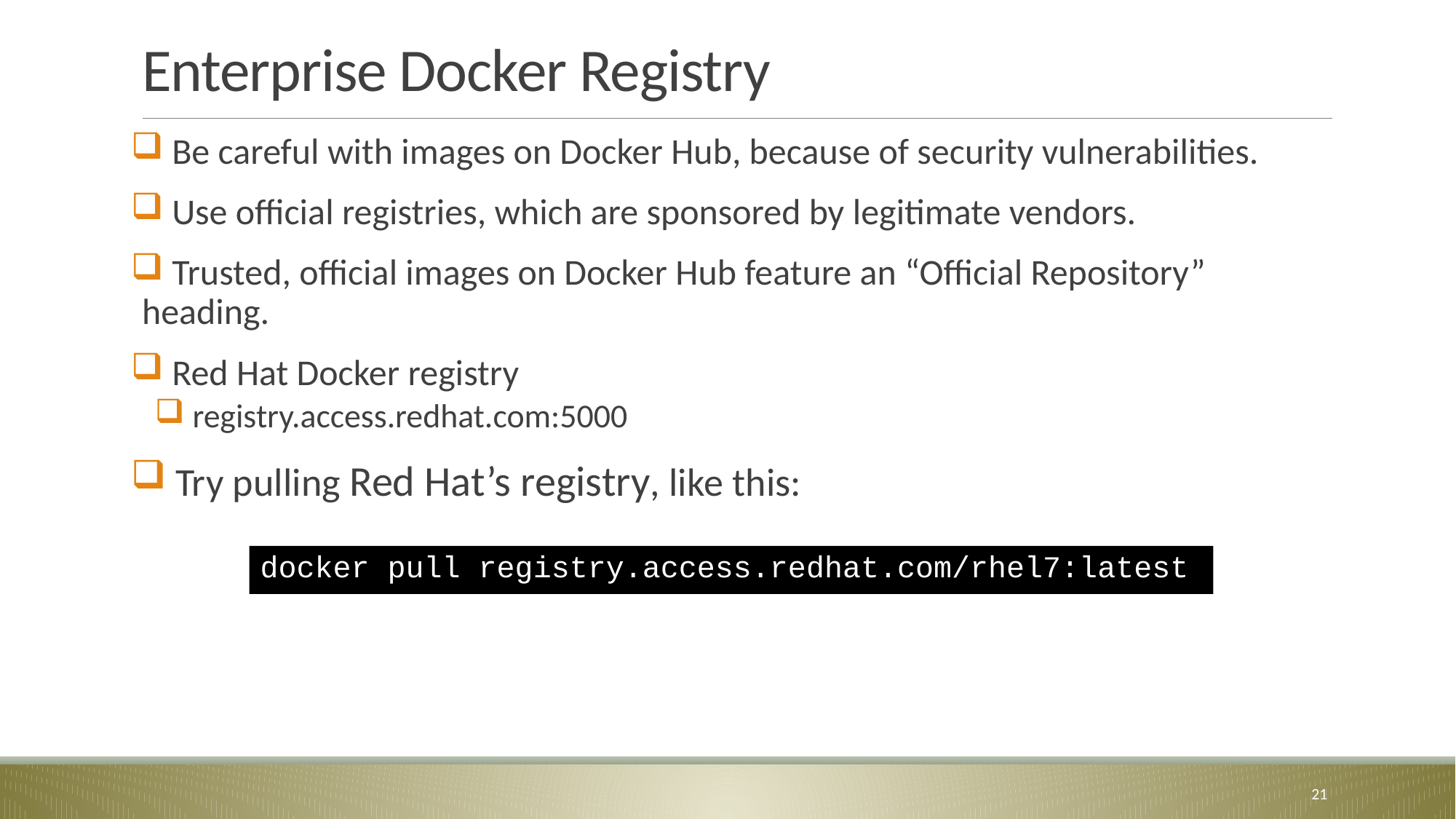

# Enterprise Docker Registry
 Be careful with images on Docker Hub, because of security vulnerabilities.
 Use official registries, which are sponsored by legitimate vendors.
 Trusted, official images on Docker Hub feature an “Official Repository” heading.
 Red Hat Docker registry
 registry.access.redhat.com:5000
 Try pulling Red Hat’s registry, like this:

docker pull registry.access.redhat.com/rhel7:latest

21